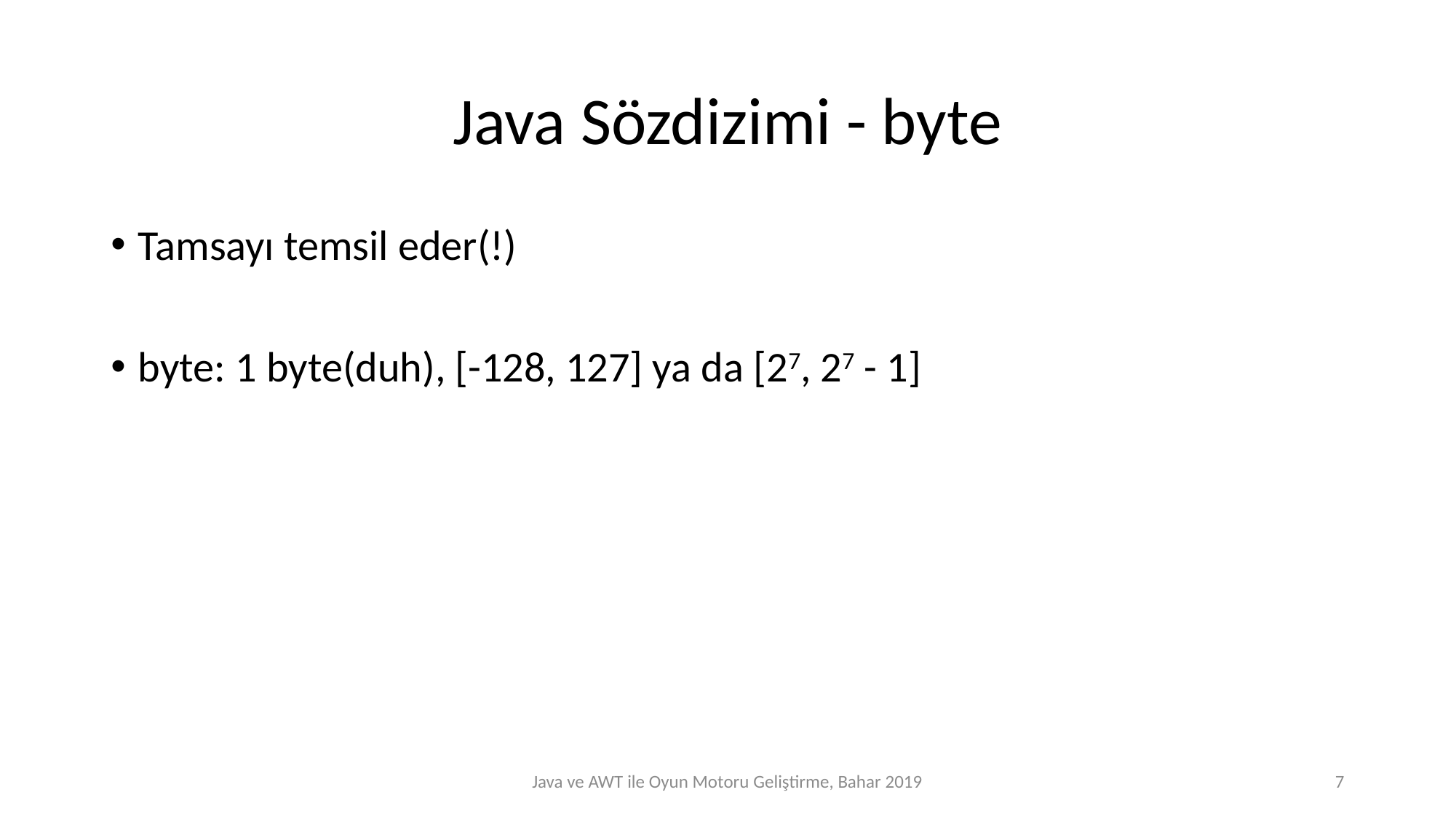

# Java Sözdizimi - byte
Tamsayı temsil eder(!)

byte: 1 byte(duh), [-128, 127] ya da [27, 27 - 1]
Java ve AWT ile Oyun Motoru Geliştirme, Bahar 2019
7